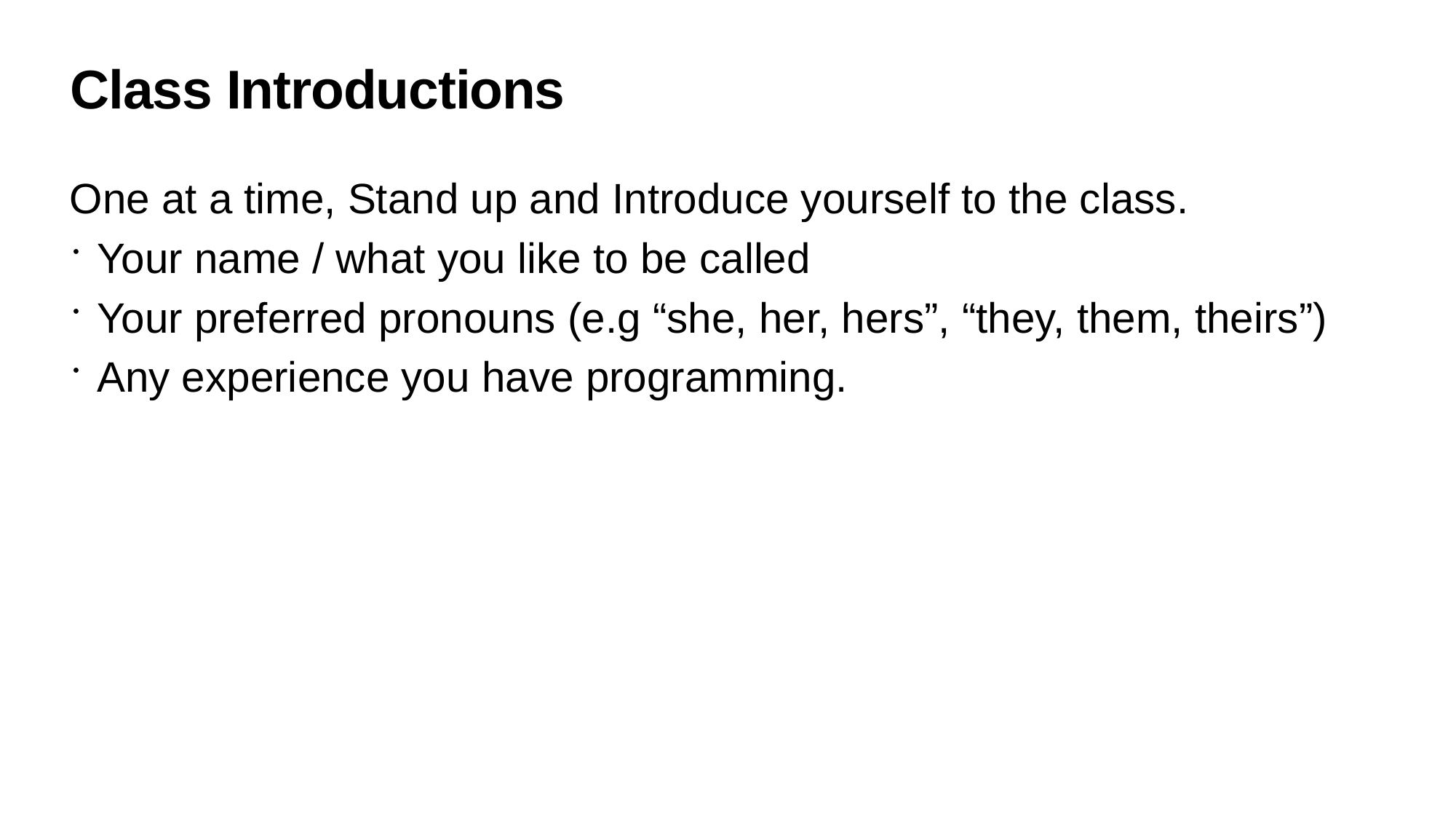

# Class Introductions
One at a time, Stand up and Introduce yourself to the class.
Your name / what you like to be called
Your preferred pronouns (e.g “she, her, hers”, “they, them, theirs”)
Any experience you have programming.